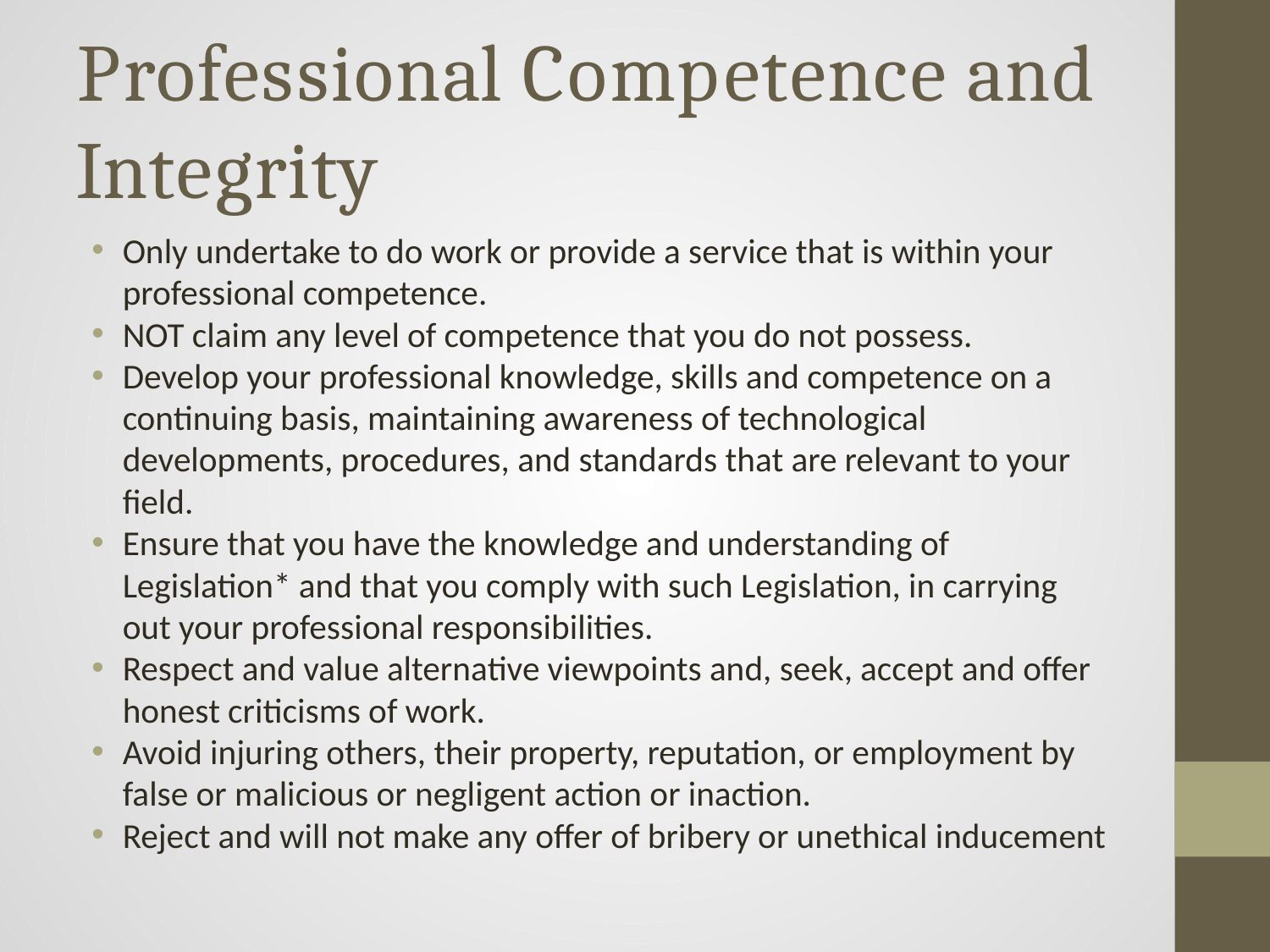

# Professional Competence and Integrity
Only undertake to do work or provide a service that is within your professional competence.
NOT claim any level of competence that you do not possess.
Develop your professional knowledge, skills and competence on a continuing basis, maintaining awareness of technological developments, procedures, and standards that are relevant to your field.
Ensure that you have the knowledge and understanding of Legislation* and that you comply with such Legislation, in carrying out your professional responsibilities.
Respect and value alternative viewpoints and, seek, accept and offer honest criticisms of work.
Avoid injuring others, their property, reputation, or employment by false or malicious or negligent action or inaction.
Reject and will not make any offer of bribery or unethical inducement